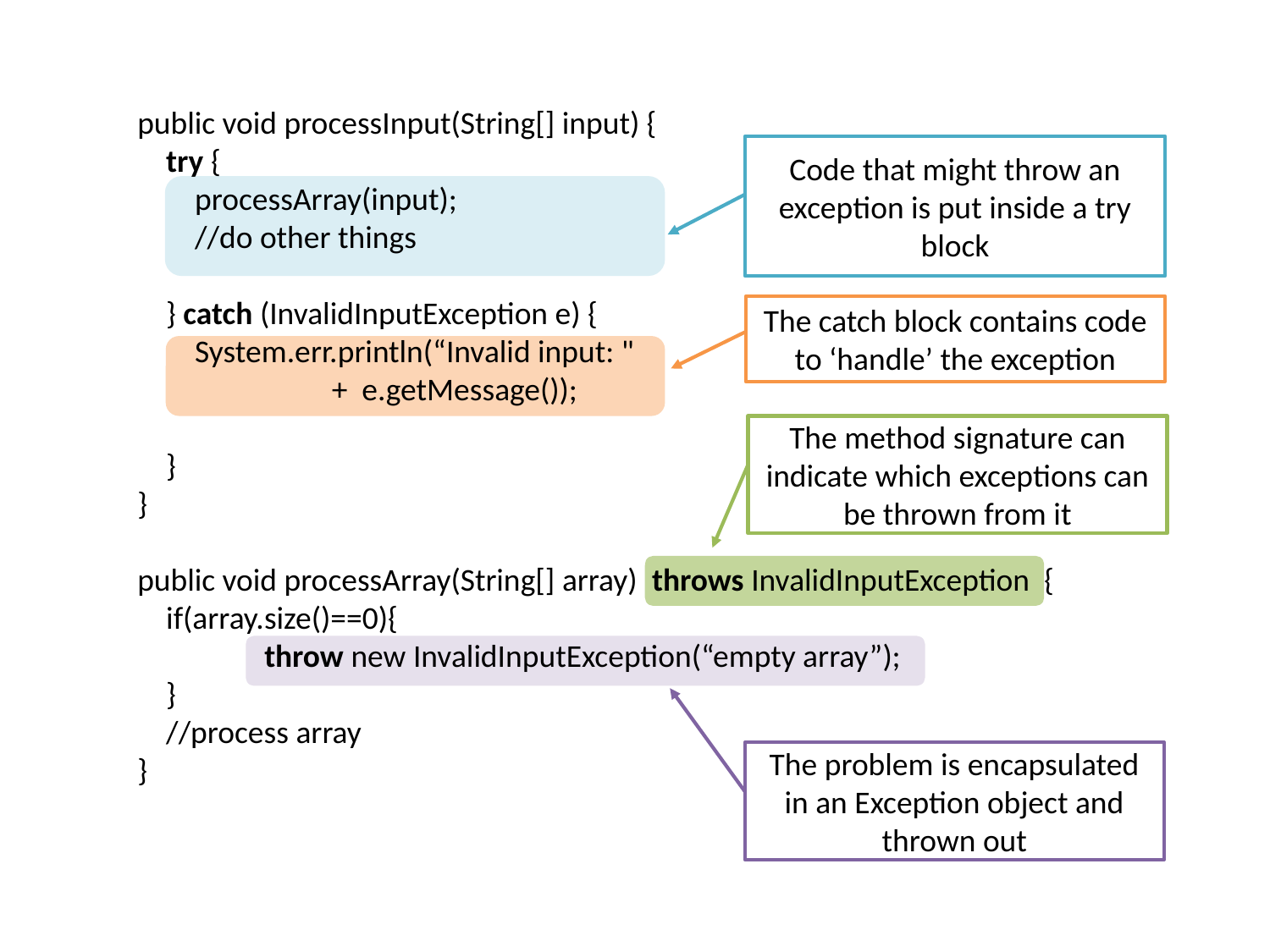

public void processInput(String[] input) {
    try {
        processArray(input);
        //do other things

    } catch (InvalidInputException e) {
        System.err.println(“Invalid input: "
                           +  e.getMessage());

    }
}

public void processArray(String[] array)  throws InvalidInputException  {
    if(array.size()==0){
throw new InvalidInputException(“empty array”);
    }
    //process array
}
Code that might throw an exception is put inside a try block

The catch block contains code to ‘handle’ the exception

The method signature can indicate which exceptions can be thrown from it

The problem is encapsulated in an Exception object and thrown out